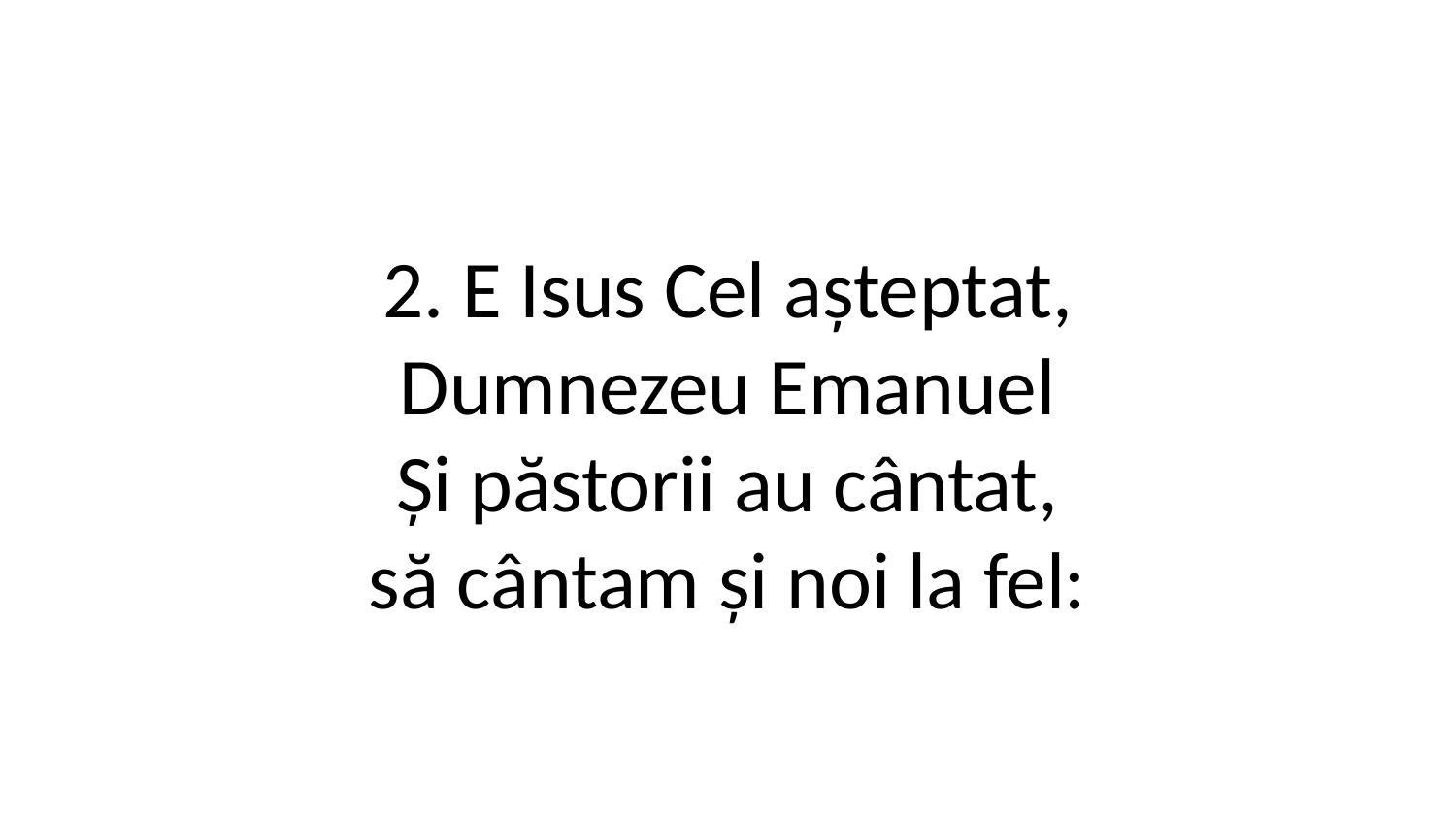

2. E Isus Cel așteptat,
Dumnezeu Emanuel
Și păstorii au cântat,
să cântam și noi la fel: